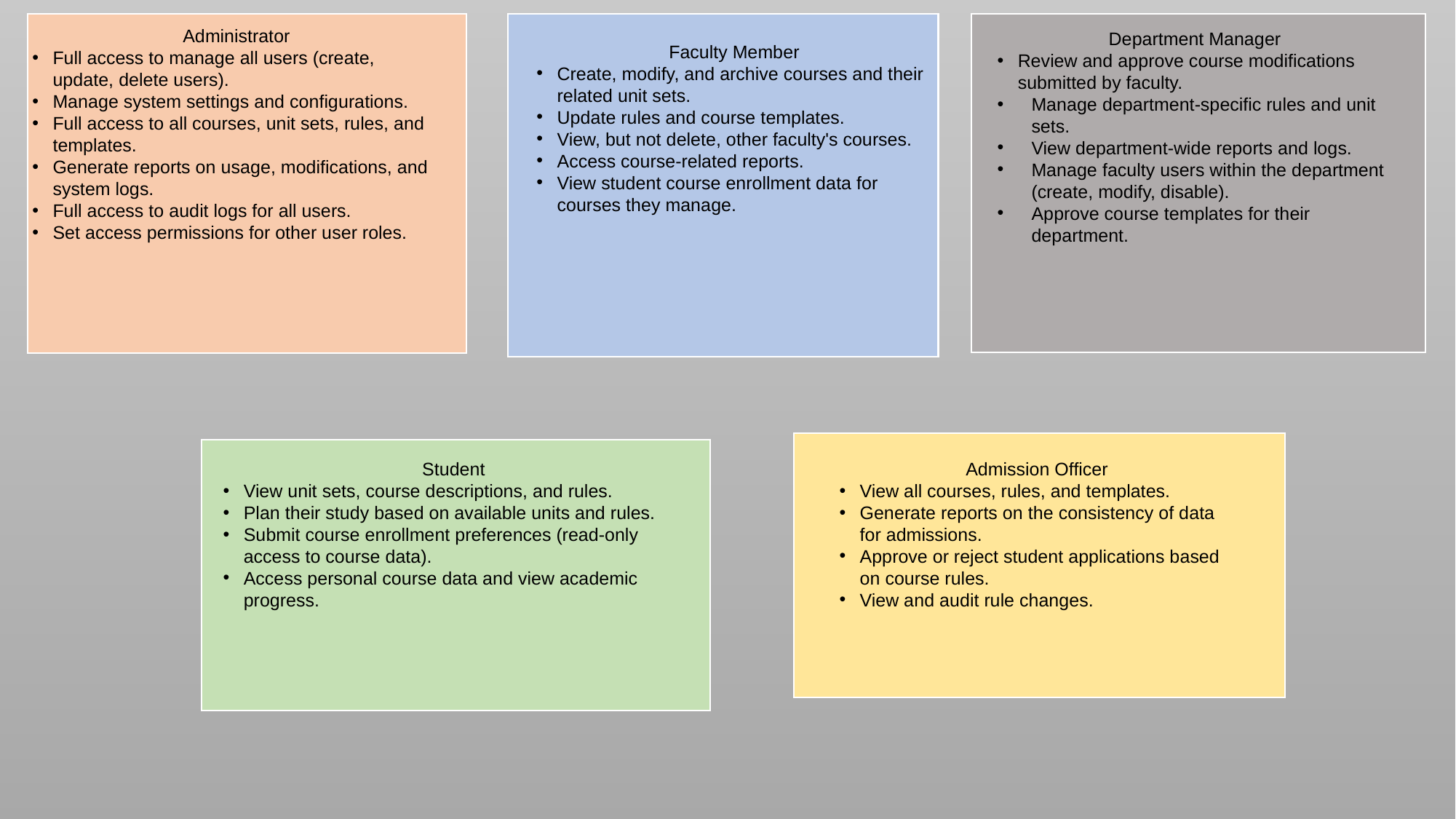

Administrator
Full access to manage all users (create, update, delete users).
Manage system settings and configurations.
Full access to all courses, unit sets, rules, and templates.
Generate reports on usage, modifications, and system logs.
Full access to audit logs for all users.
Set access permissions for other user roles.

Department Manager
Review and approve course modifications submitted by faculty.
Manage department-specific rules and unit sets.
View department-wide reports and logs.
Manage faculty users within the department (create, modify, disable).
Approve course templates for their department.
Faculty Member
Create, modify, and archive courses and their related unit sets.
Update rules and course templates.
View, but not delete, other faculty's courses.
Access course-related reports.
View student course enrollment data for courses they manage.
Student
View unit sets, course descriptions, and rules.
Plan their study based on available units and rules.
Submit course enrollment preferences (read-only access to course data).
Access personal course data and view academic progress.
Admission Officer
View all courses, rules, and templates.
Generate reports on the consistency of data for admissions.
Approve or reject student applications based on course rules.
View and audit rule changes.